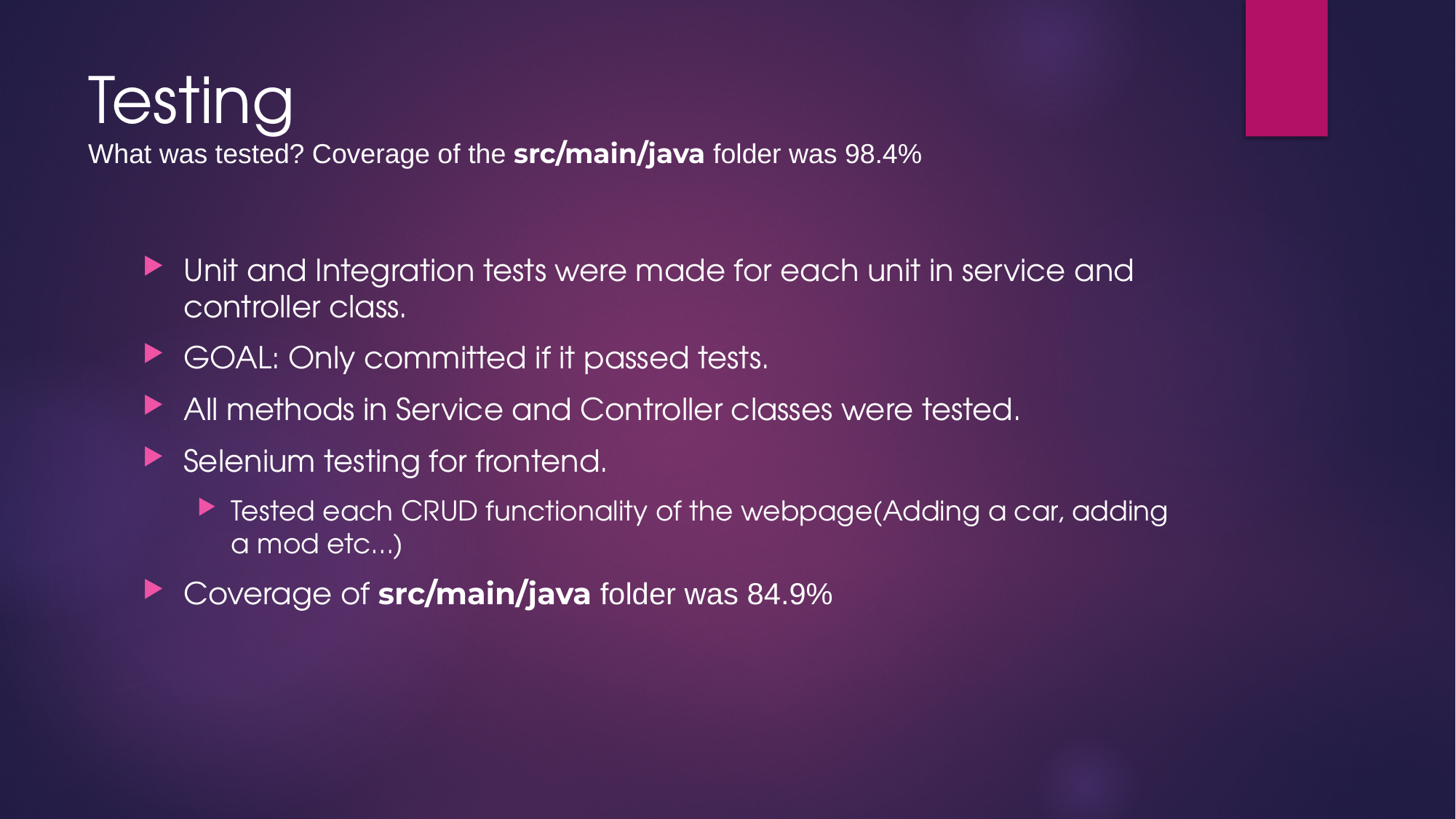

# Testing What was tested? Coverage of the src/main/java folder was 98.4%
Unit and Integration tests were made for each unit in service and controller class.
GOAL: Only committed if it passed tests.
All methods in Service and Controller classes were tested.
Selenium testing for frontend.
Tested each CRUD functionality of the webpage(Adding a car, adding a mod etc…)
Coverage of src/main/java folder was 84.9%